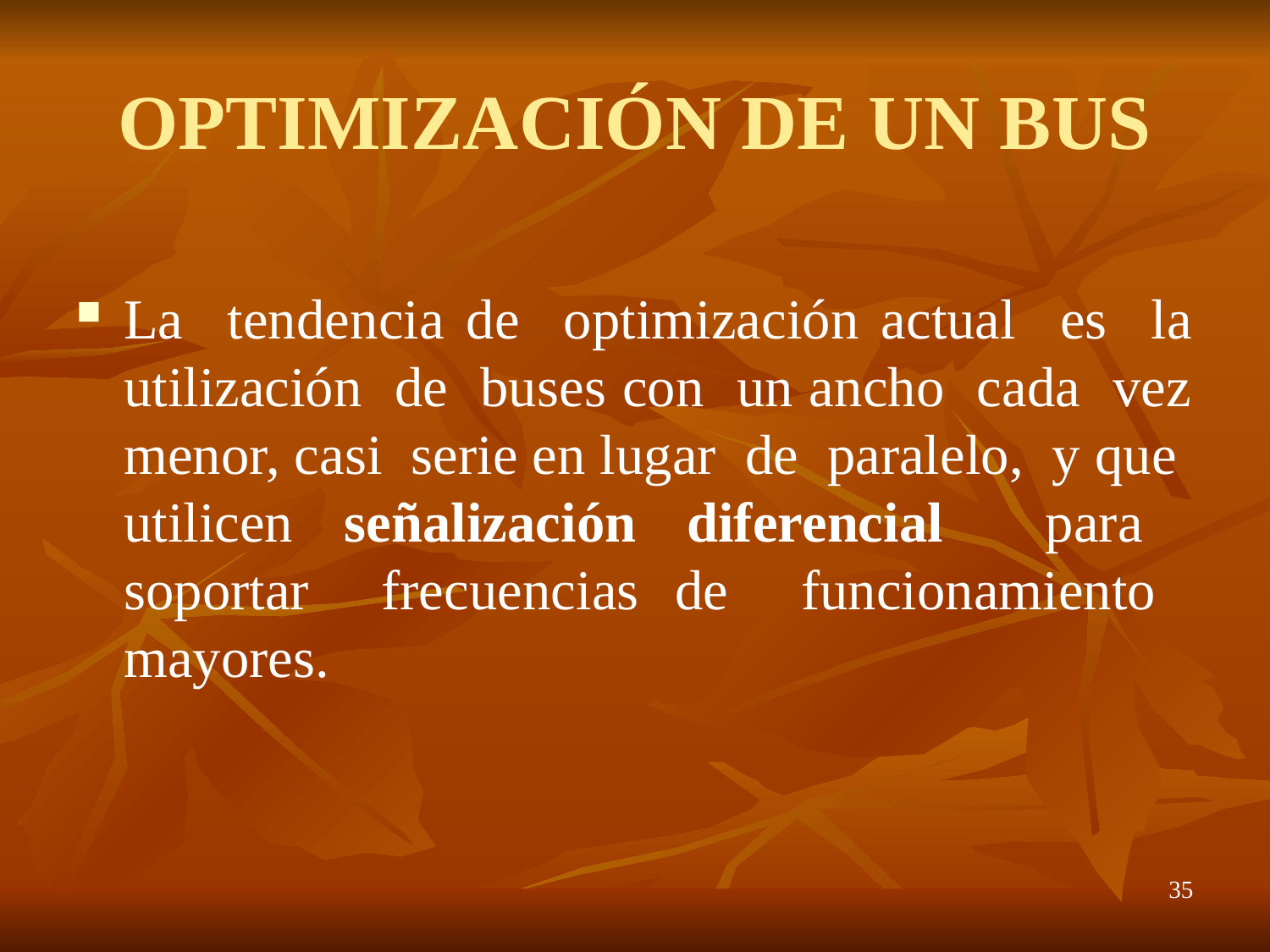

# OPTIMIZACIÓN DE UN BUS
La  tendencia de  optimización actual  es  la utilización  de  buses con  un ancho  cada  vez menor, casi  serie en lugar  de  paralelo,  y que  utilicen señalización diferencial  para  soportar  frecuencias de  funcionamiento  mayores.

35